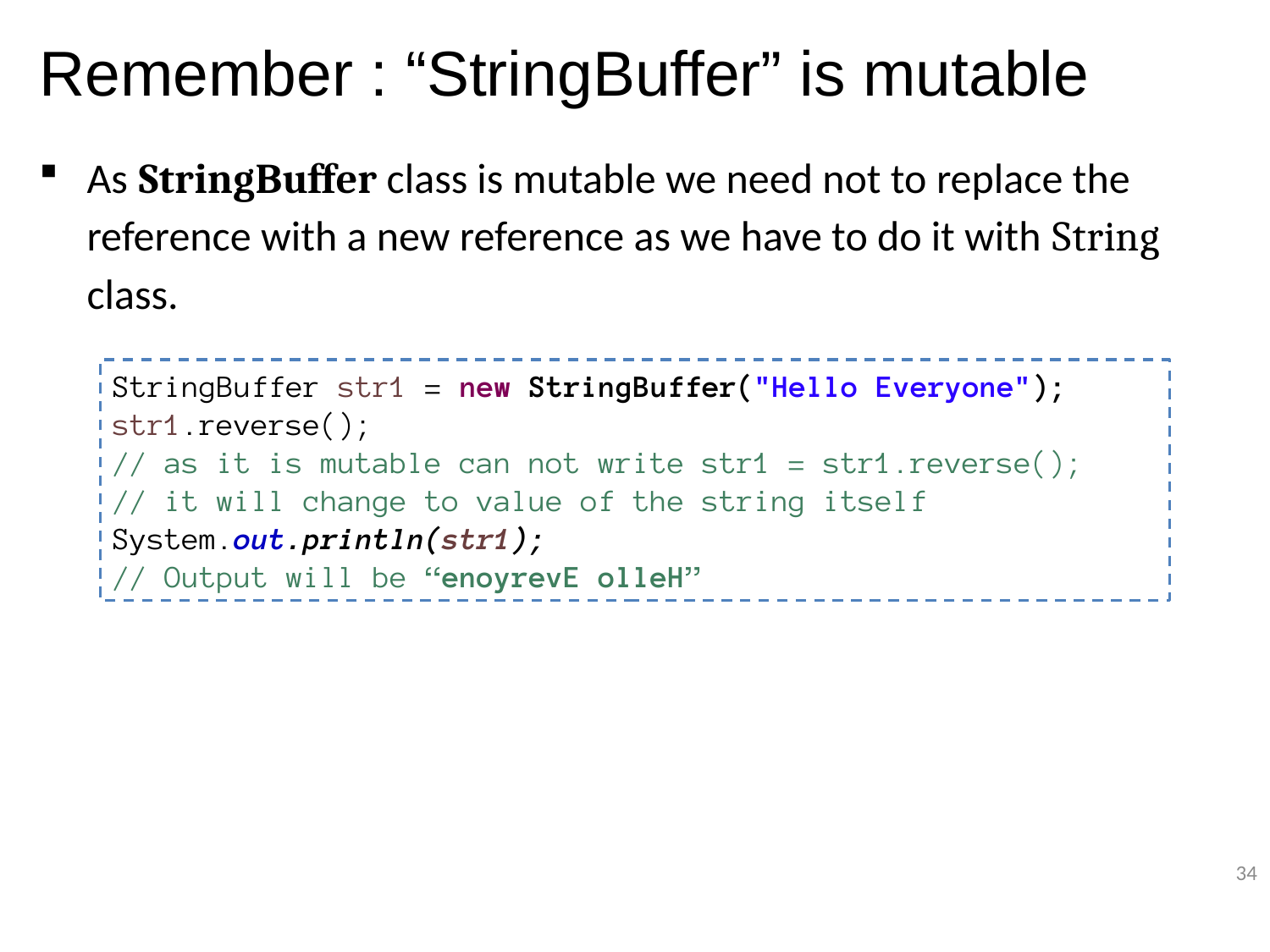

# Remember : “StringBuffer” is mutable
As StringBuffer class is mutable we need not to replace the reference with a new reference as we have to do it with String class.
StringBuffer str1 = new StringBuffer("Hello Everyone");
str1.reverse();
// as it is mutable can not write str1 = str1.reverse();
// it will change to value of the string itself
System.out.println(str1);
// Output will be “enoyrevE olleH”
34